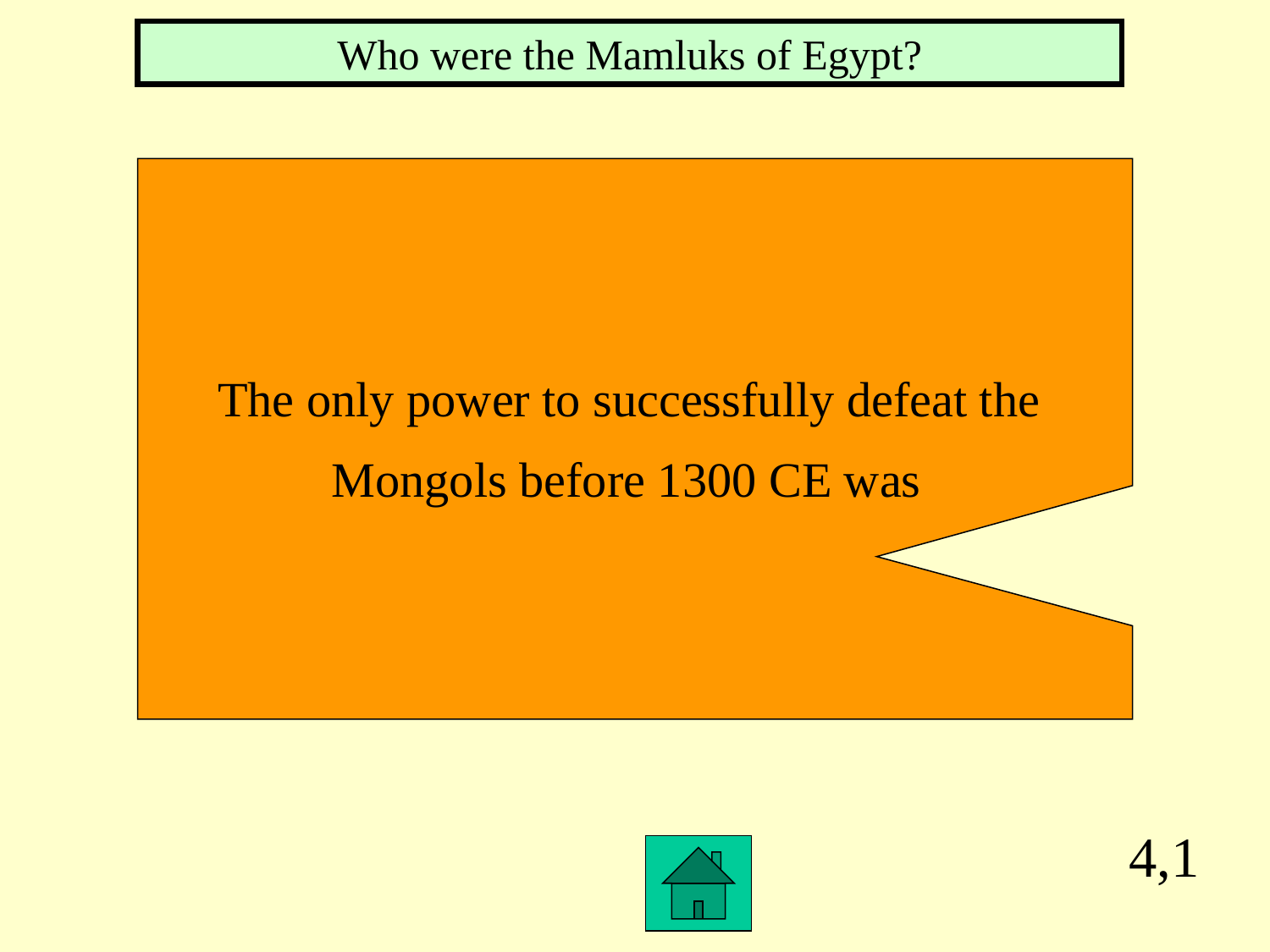

Who were the Mamluks of Egypt?
The only power to successfully defeat the
Mongols before 1300 CE was
4,1